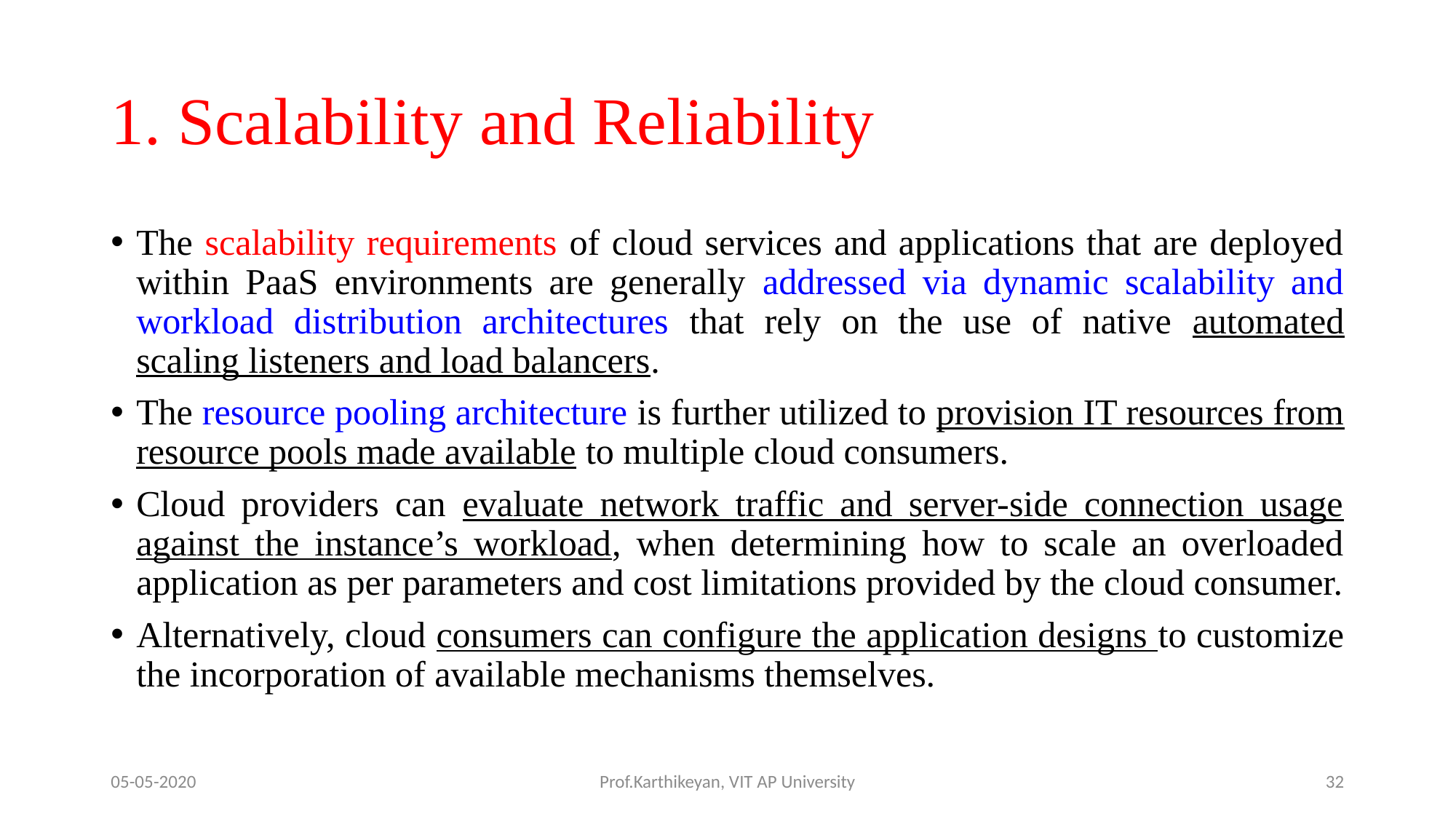

# 1. Scalability and Reliability
The scalability requirements of cloud services and applications that are deployed within PaaS environments are generally addressed via dynamic scalability and workload distribution architectures that rely on the use of native automated scaling listeners and load balancers.
The resource pooling architecture is further utilized to provision IT resources from resource pools made available to multiple cloud consumers.
Cloud providers can evaluate network traffic and server-side connection usage against the instance’s workload, when determining how to scale an overloaded application as per parameters and cost limitations provided by the cloud consumer.
Alternatively, cloud consumers can configure the application designs to customize the incorporation of available mechanisms themselves.
05-05-2020
Prof.Karthikeyan, VIT AP University
32